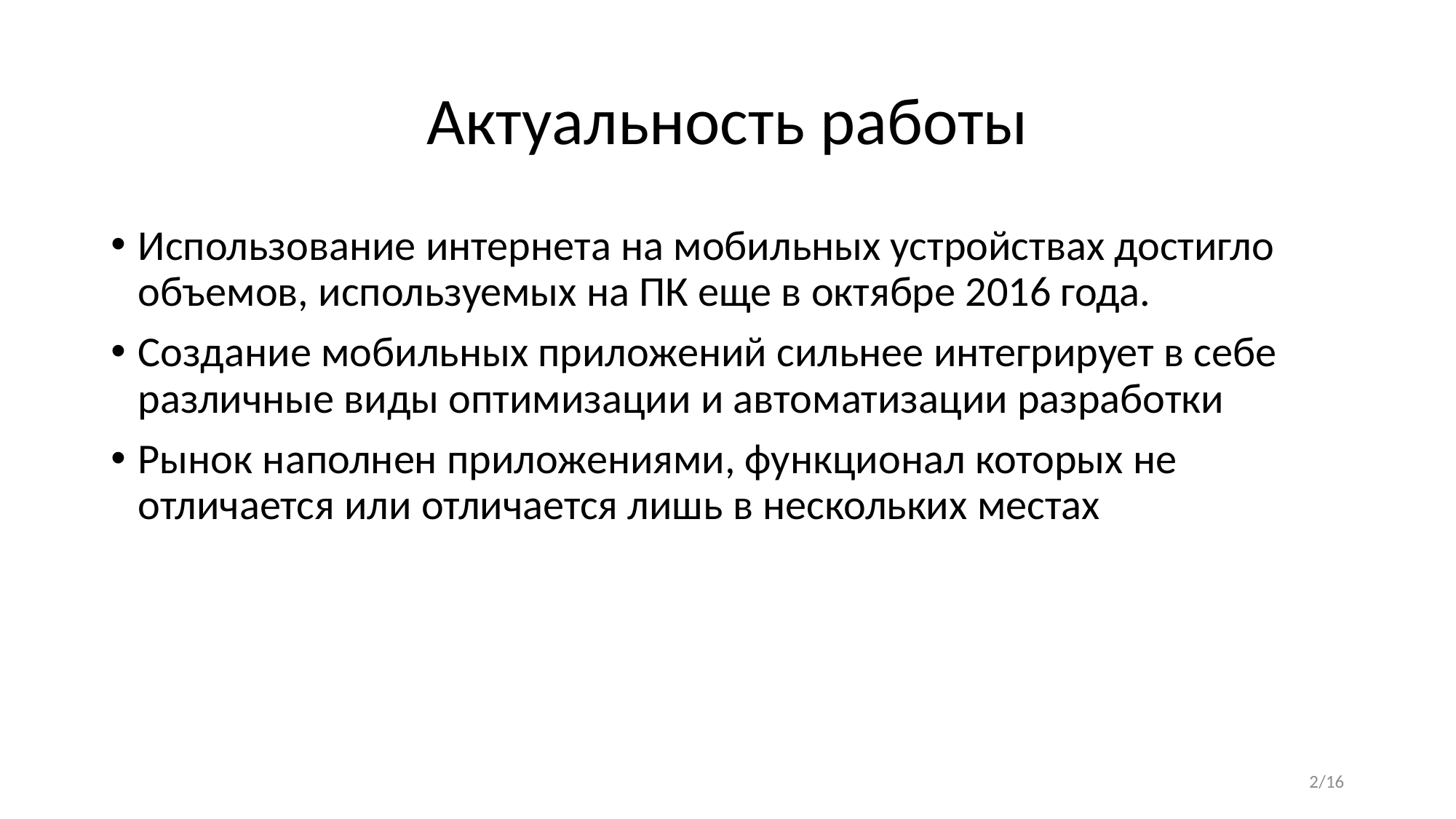

# Актуальность работы
Использование интернета на мобильных устройствах достигло объемов, используемых на ПК еще в октябре 2016 года.
Создание мобильных приложений сильнее интегрирует в себе различные виды оптимизации и автоматизации разработки
Рынок наполнен приложениями, функционал которых не отличается или отличается лишь в нескольких местах

2/16